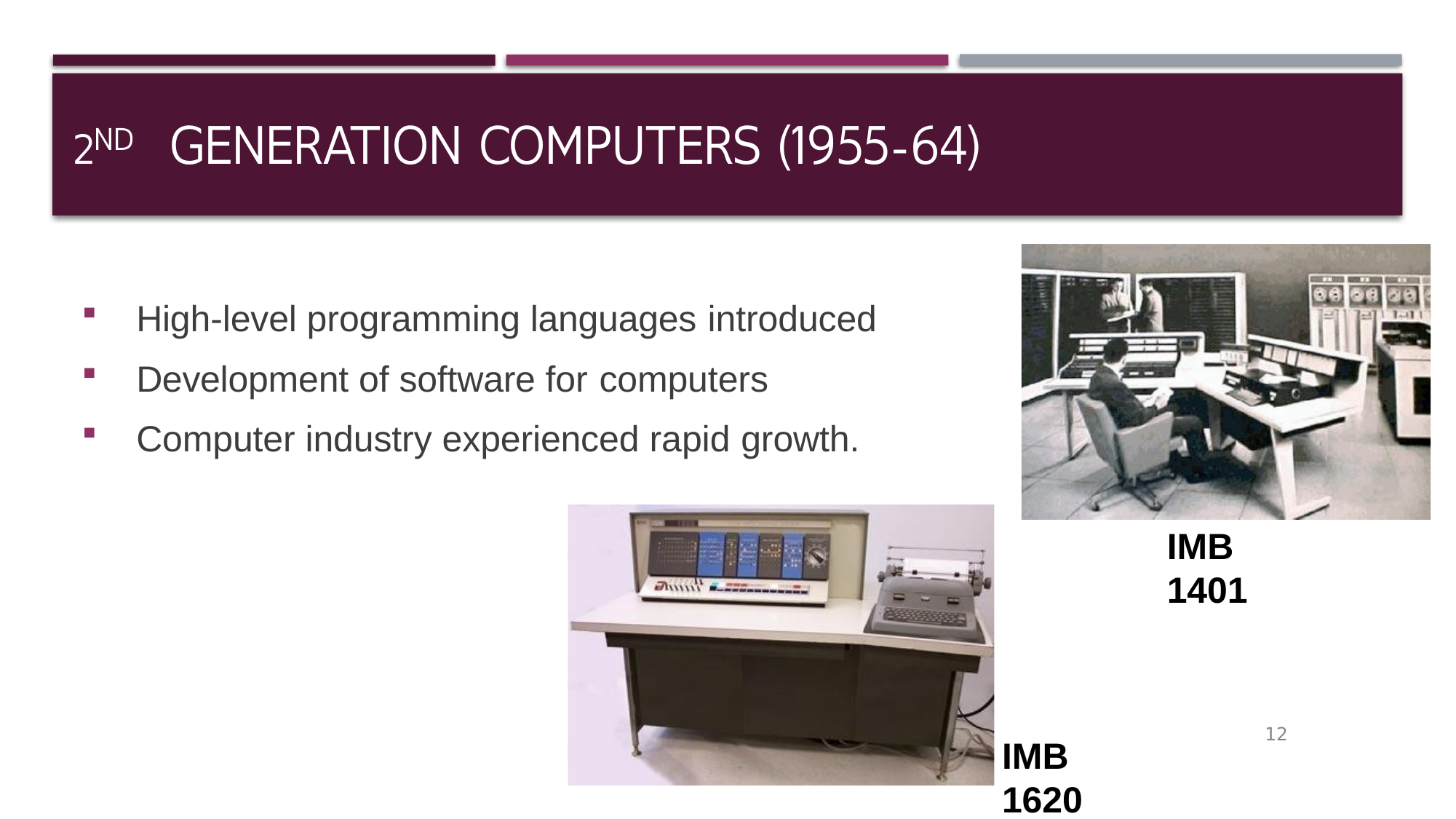

# 2nd	Generation Computers (1955-64)

High-level programming languages introduced
Development of software for computers
Computer industry experienced rapid growth.

IMB 1401
12
IMB 1620